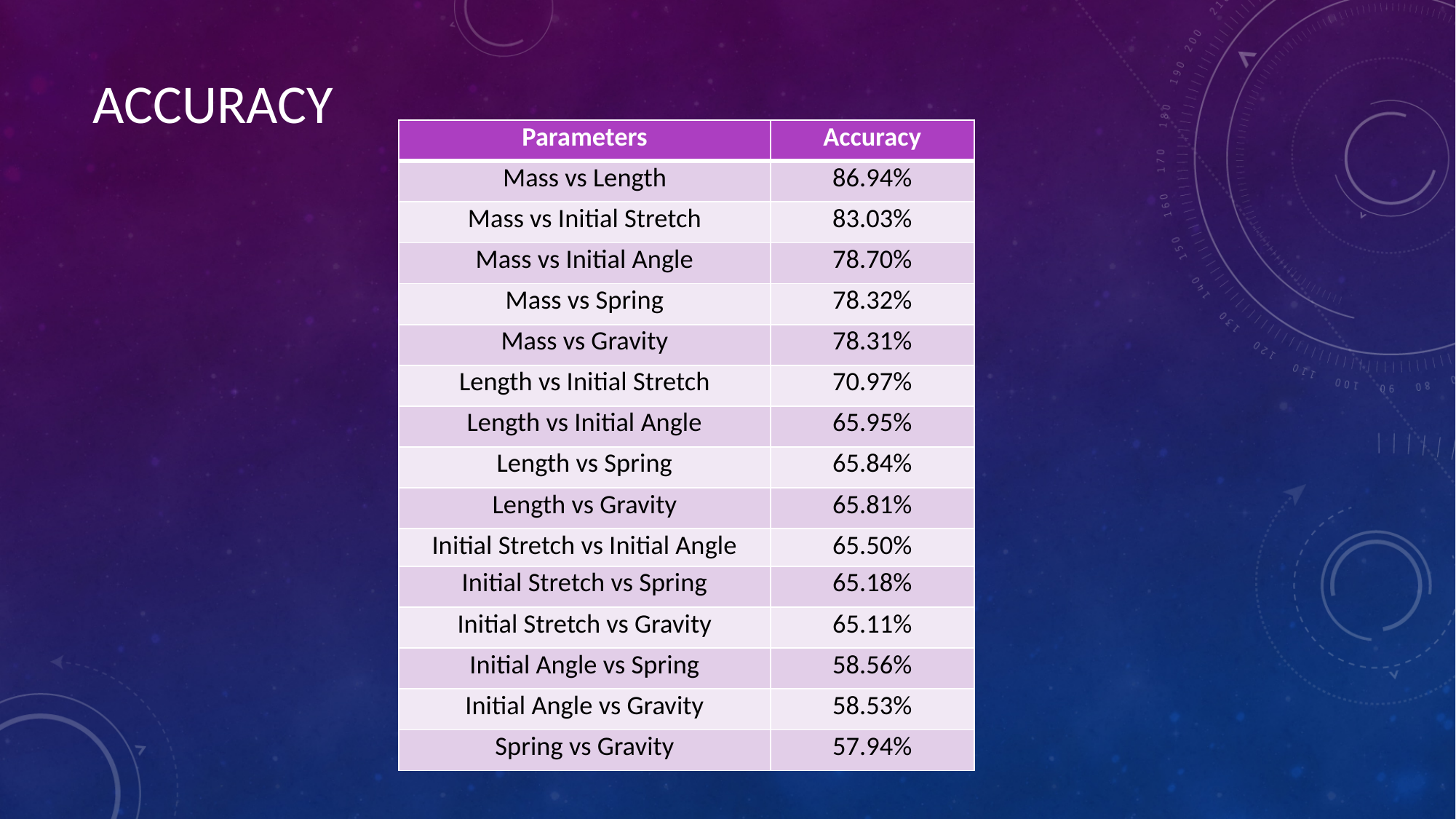

# Accuracy
| Parameters | Accuracy |
| --- | --- |
| Mass vs Length | 86.94% |
| Mass vs Initial Stretch | 83.03% |
| Mass vs Initial Angle | 78.70% |
| Mass vs Spring | 78.32% |
| Mass vs Gravity | 78.31% |
| Length vs Initial Stretch | 70.97% |
| Length vs Initial Angle | 65.95% |
| Length vs Spring | 65.84% |
| Length vs Gravity | 65.81% |
| Initial Stretch vs Initial Angle | 65.50% |
| Initial Stretch vs Spring | 65.18% |
| Initial Stretch vs Gravity | 65.11% |
| Initial Angle vs Spring | 58.56% |
| Initial Angle vs Gravity | 58.53% |
| Spring vs Gravity | 57.94% |